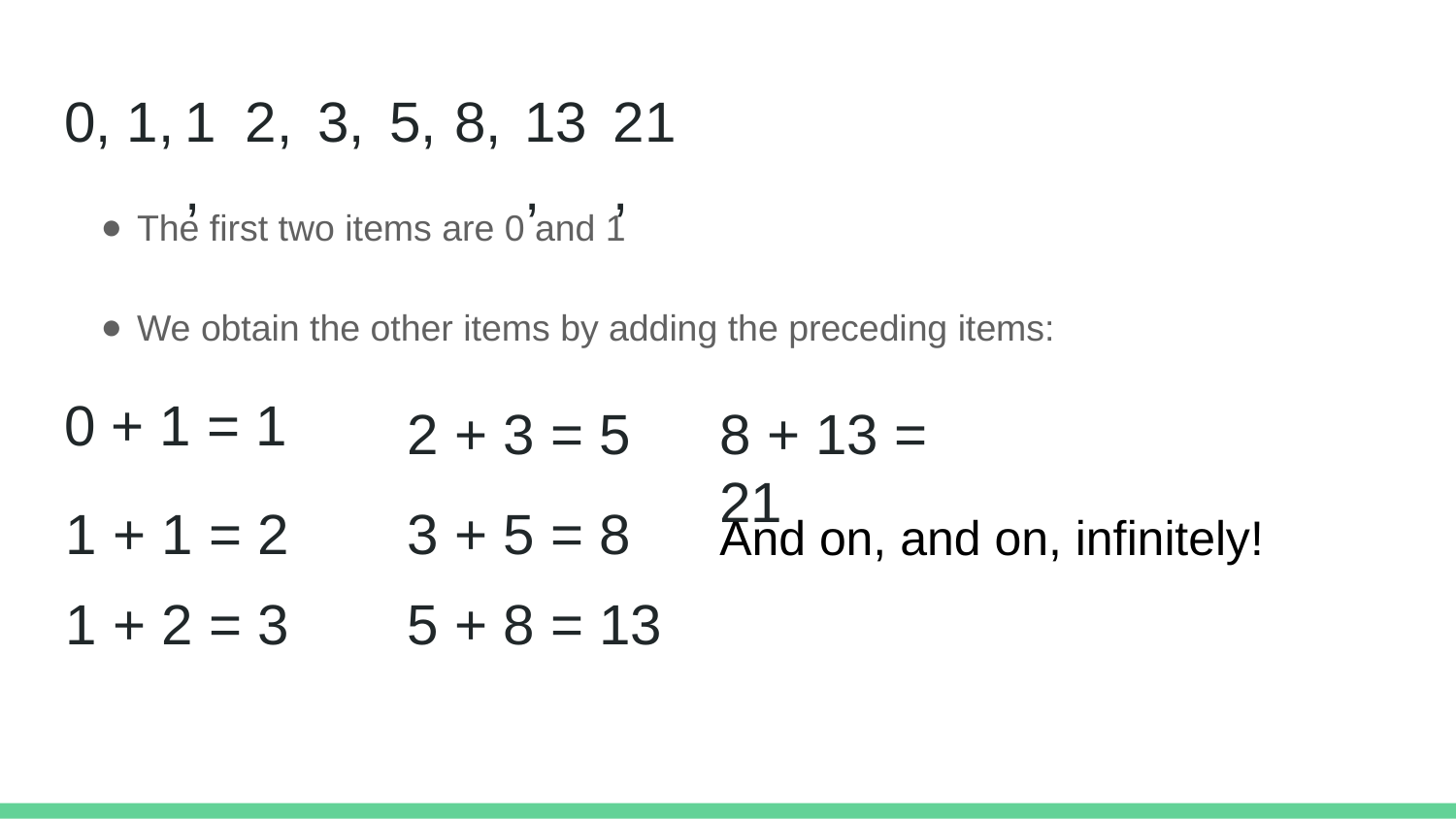

# 0, 1,
1,
2,
3,
5,
8,
13,
21,
The first two items are 0 and 1
We obtain the other items by adding the preceding items:
0 + 1 = 1
2 + 3 = 5
8 + 13 = 21
1 + 1 = 2
3 + 5 = 8
And on, and on, infinitely!
1 + 2 = 3
5 + 8 = 13